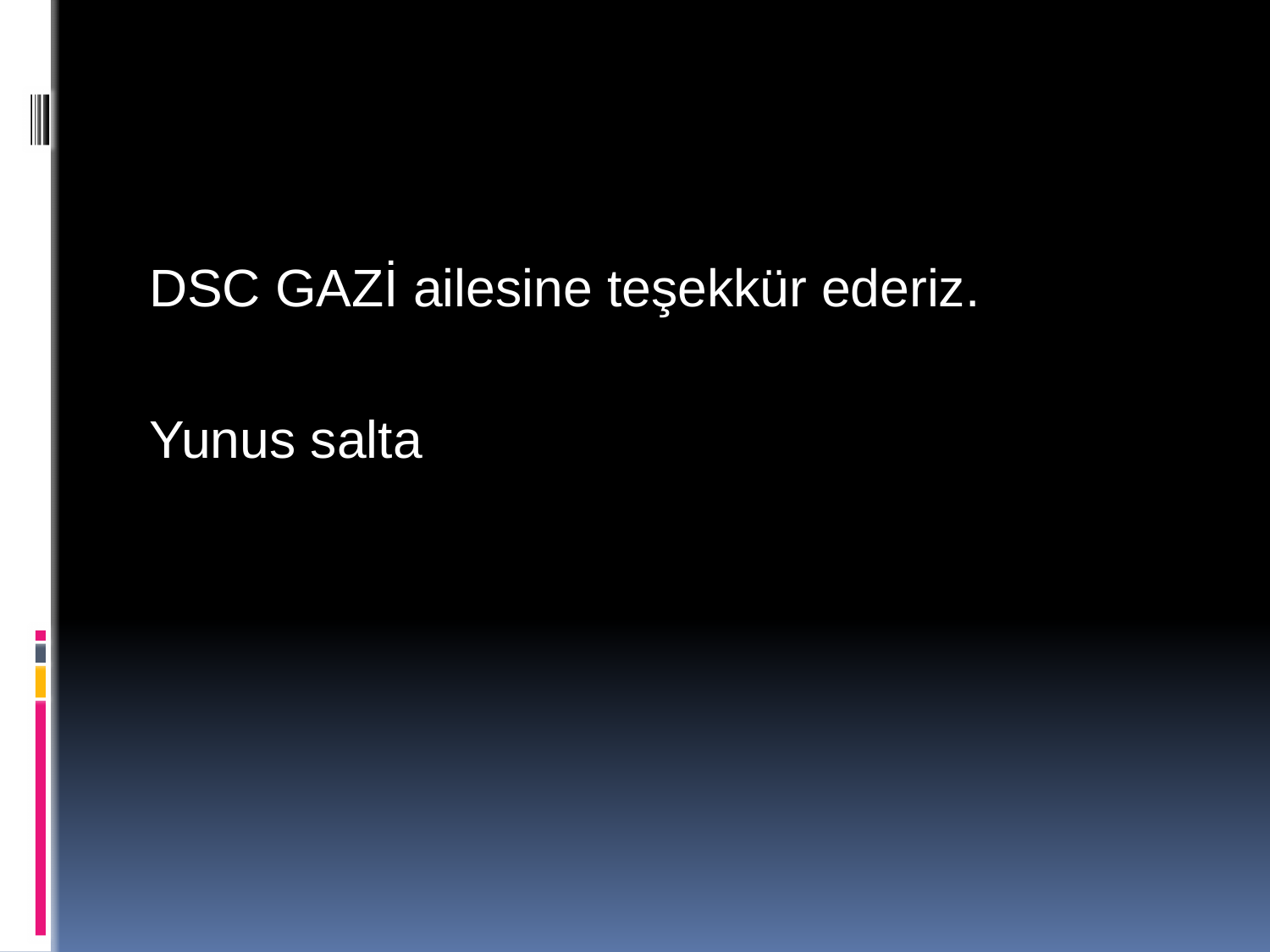

DSC GAZİ ailesine teşekkür ederiz.

Yunus salta